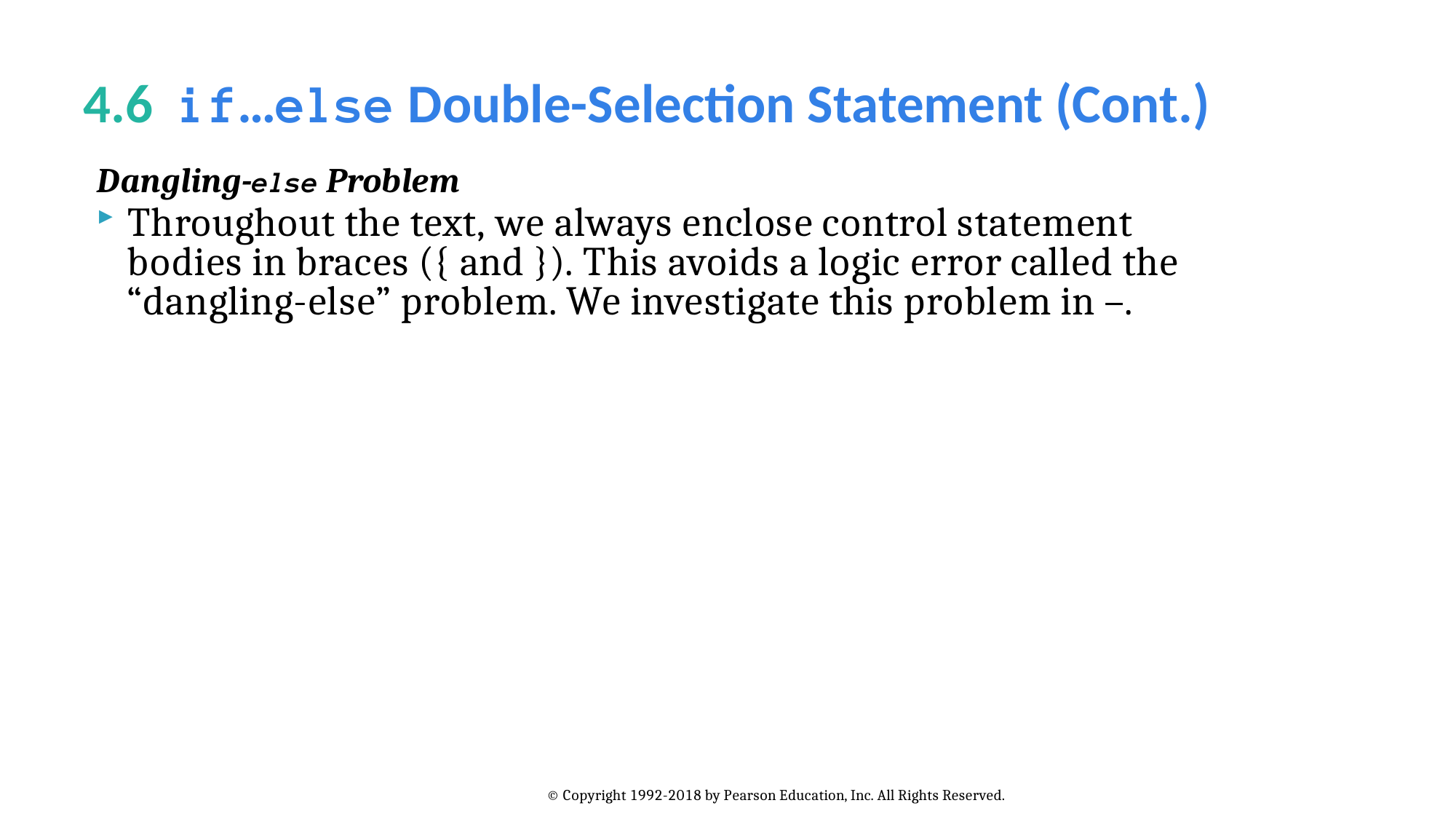

# 4.6  if…else Double-Selection Statement (Cont.)
Dangling-else Problem
Throughout the text, we always enclose control statement bodies in braces ({ and }). This avoids a logic error called the “dangling-else” problem. We investigate this problem in –.

© Copyright 1992-2018 by Pearson Education, Inc. All Rights Reserved.